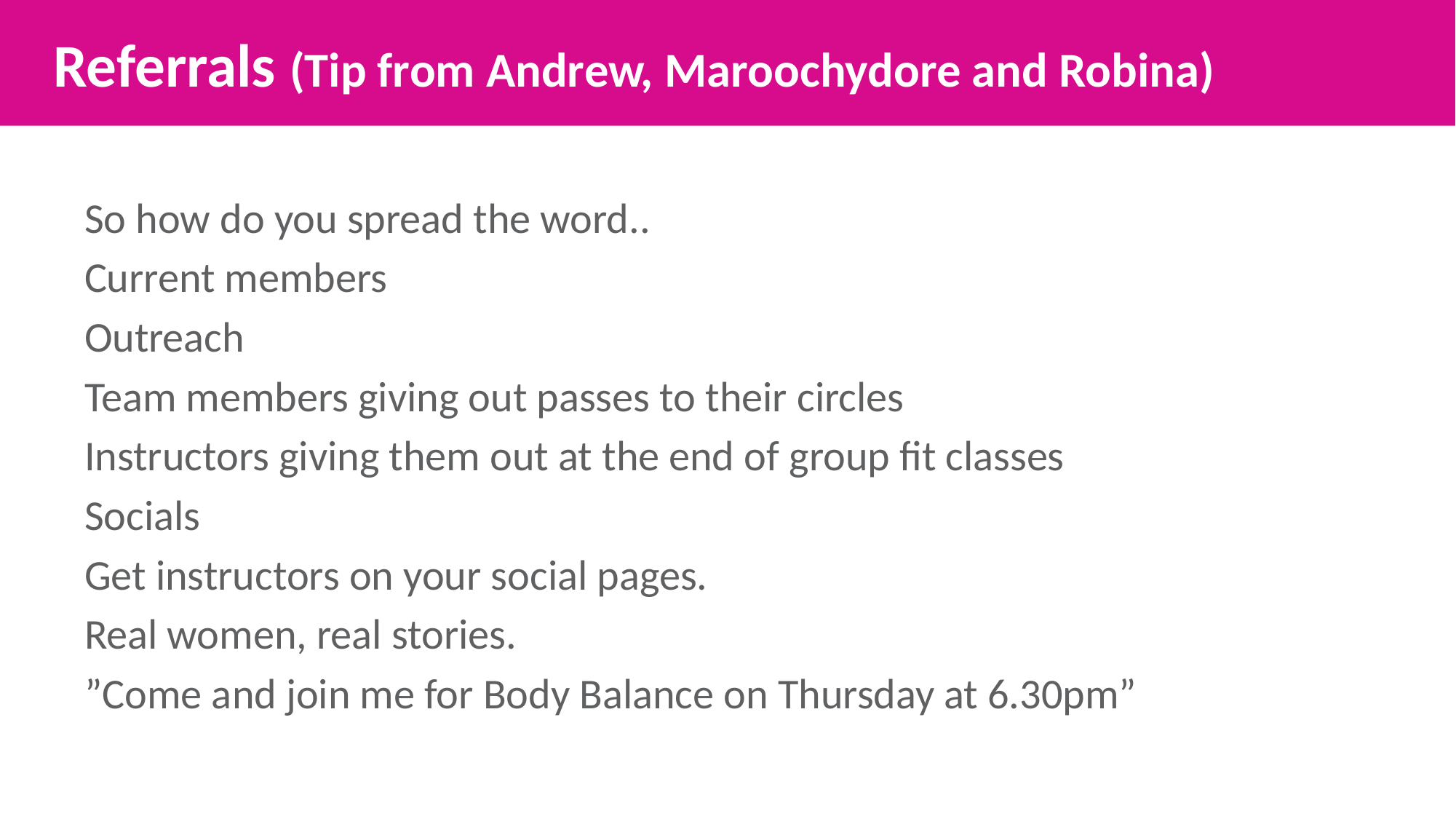

Referrals (Tip from Andrew, Maroochydore and Robina)

So how do you spread the word..
Current members
Outreach
Team members giving out passes to their circles
Instructors giving them out at the end of group fit classes
Socials
Get instructors on your social pages.
Real women, real stories.
”Come and join me for Body Balance on Thursday at 6.30pm”